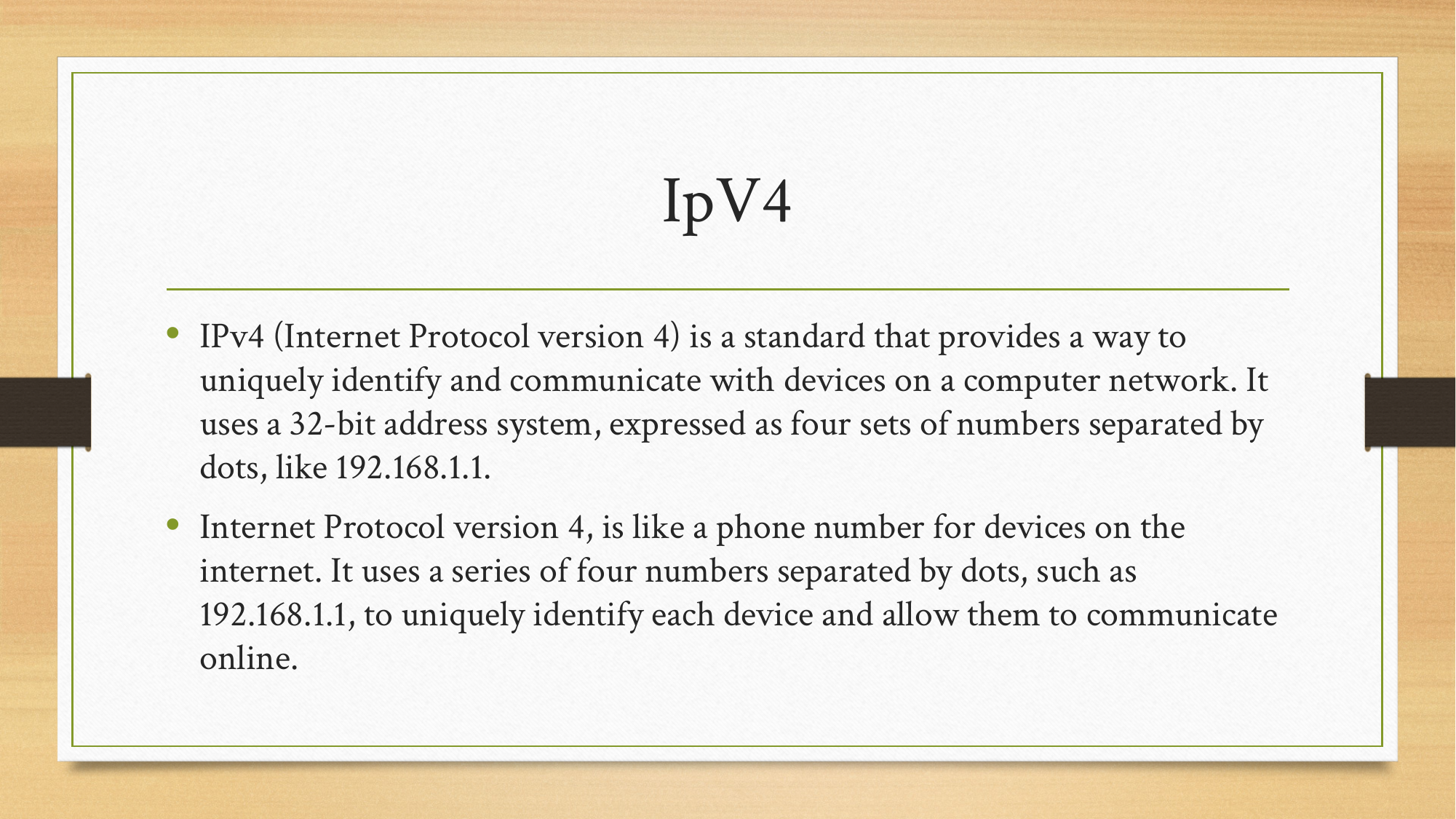

# IpV4
IPv4 (Internet Protocol version 4) is a standard that provides a way to uniquely identify and communicate with devices on a computer network. It uses a 32-bit address system, expressed as four sets of numbers separated by dots, like 192.168.1.1.
Internet Protocol version 4, is like a phone number for devices on the internet. It uses a series of four numbers separated by dots, such as 192.168.1.1, to uniquely identify each device and allow them to communicate online.